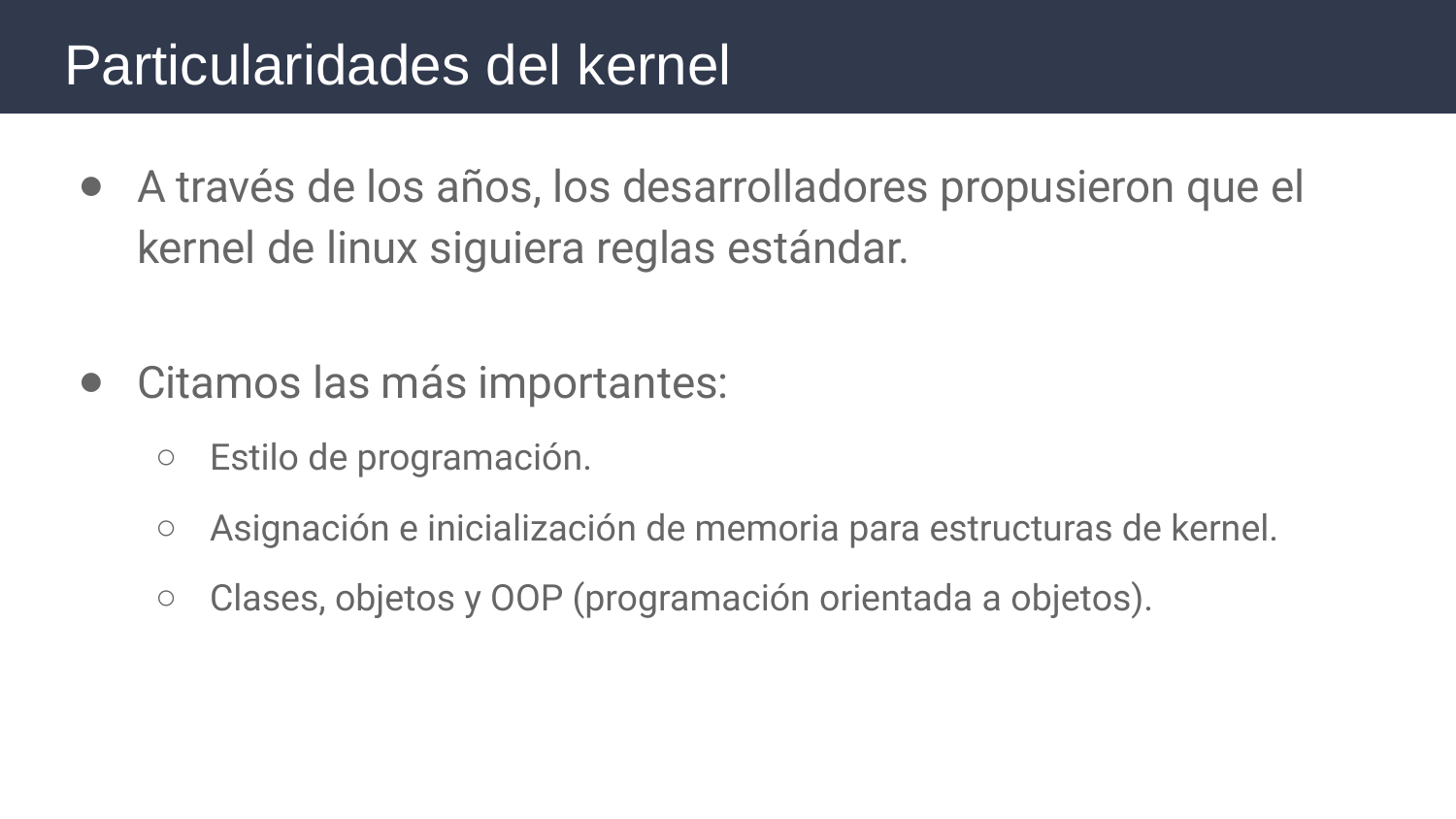

# Particularidades del kernel

A través de los años, los desarrolladores propusieron que el kernel de linux siguiera reglas estándar.
Citamos las más importantes:
Estilo de programación.
Asignación e inicialización de memoria para estructuras de kernel.
Clases, objetos y OOP (programación orientada a objetos).